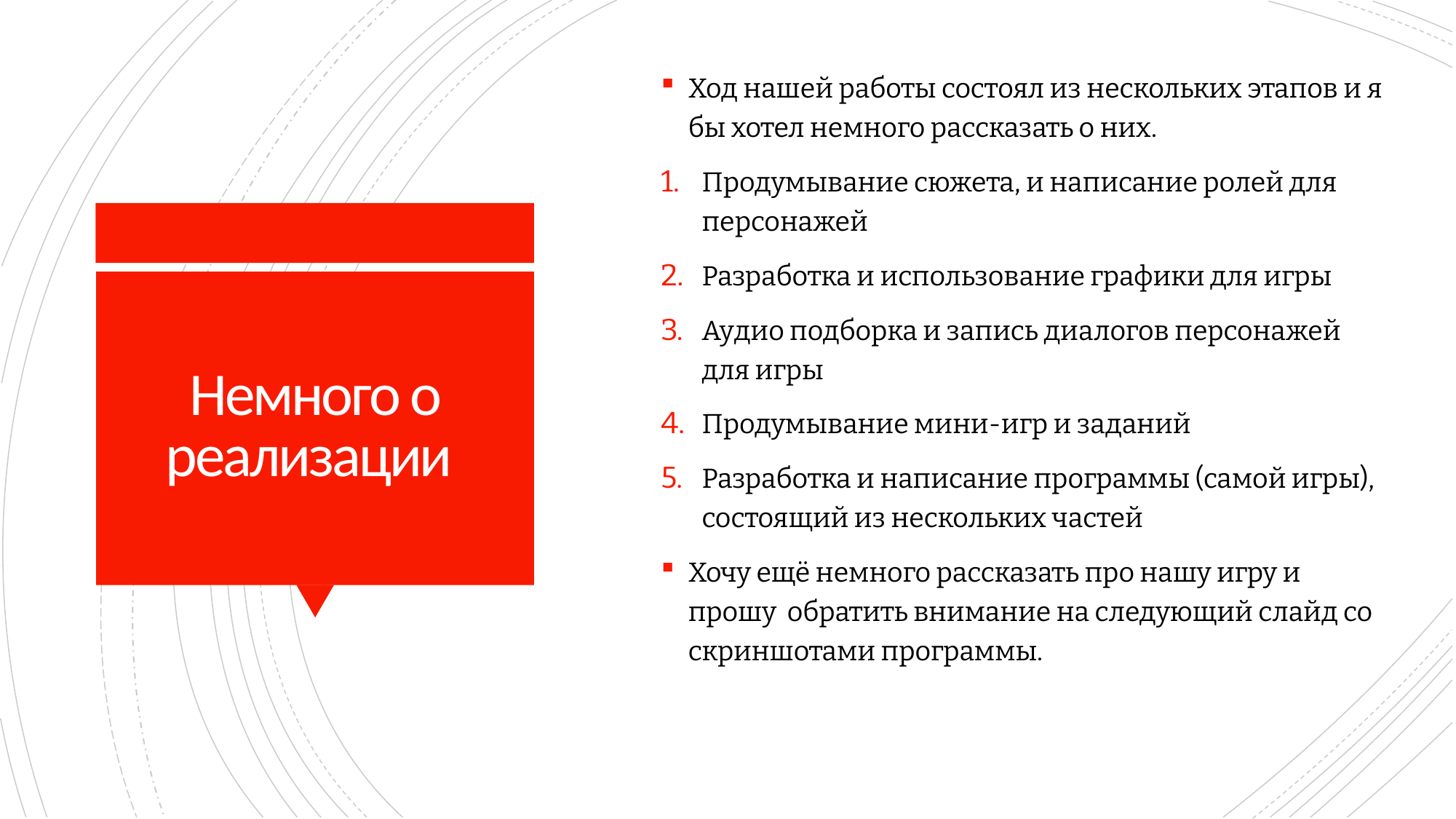

Ход нашей работы состоял из нескольких этапов и я бы хотел немного рассказать о них.
Продумывание сюжета, и написание ролей для персонажей
Разработка и использование графики для игры
Аудио подборка и запись диалогов персонажей для игры
Продумывание мини-игр и заданий
Разработка и написание программы (самой игры), состоящий из нескольких частей
Хочу ещё немного рассказать про нашу игру и прошу  обратить внимание на следующий слайд со скриншотами программы.

# Немного о реализации